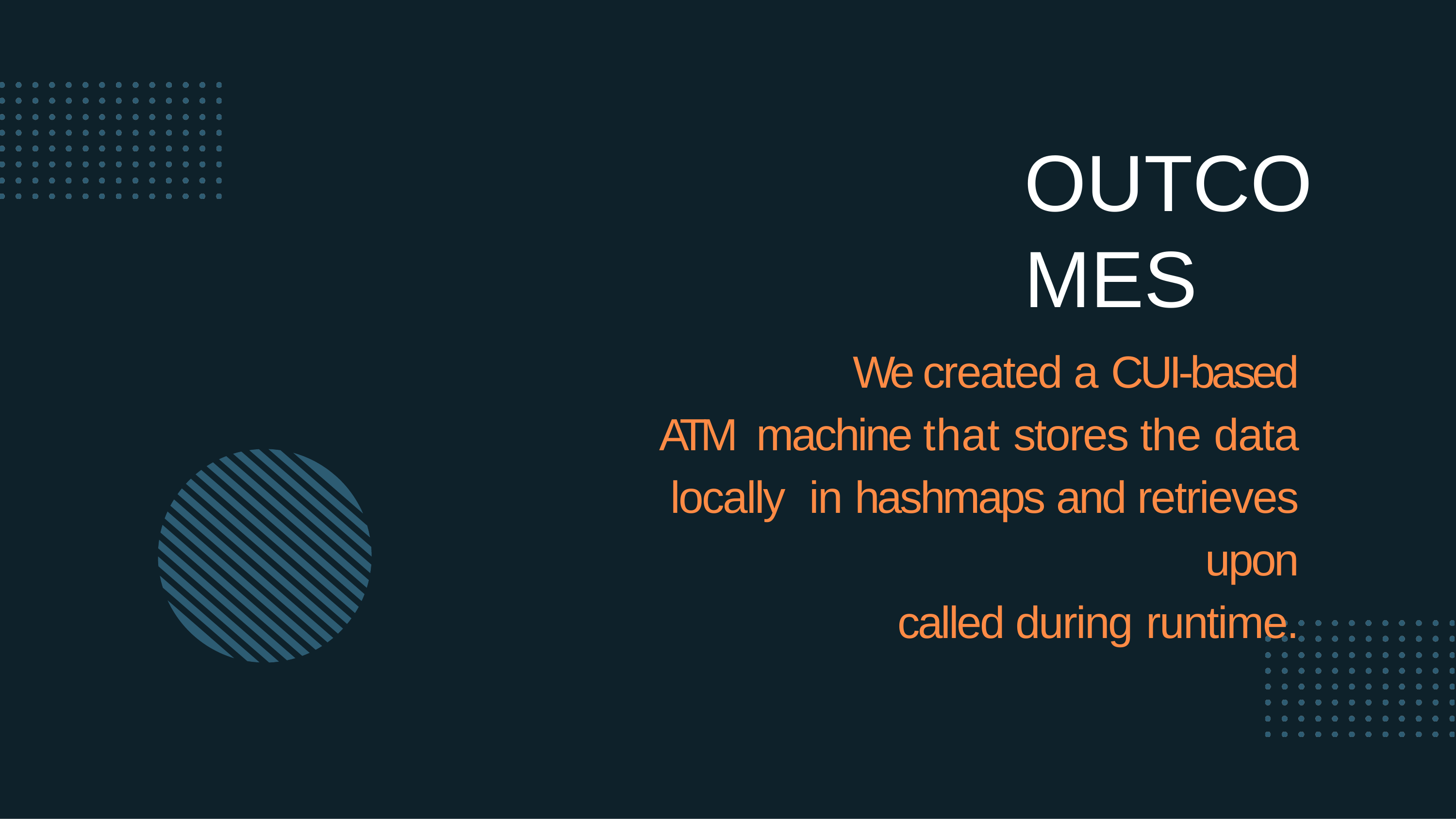

# OUTCOMES
We created a CUI-based ATM  machine that stores the data locally  in hashmaps and retrieves upon
called during runtime.